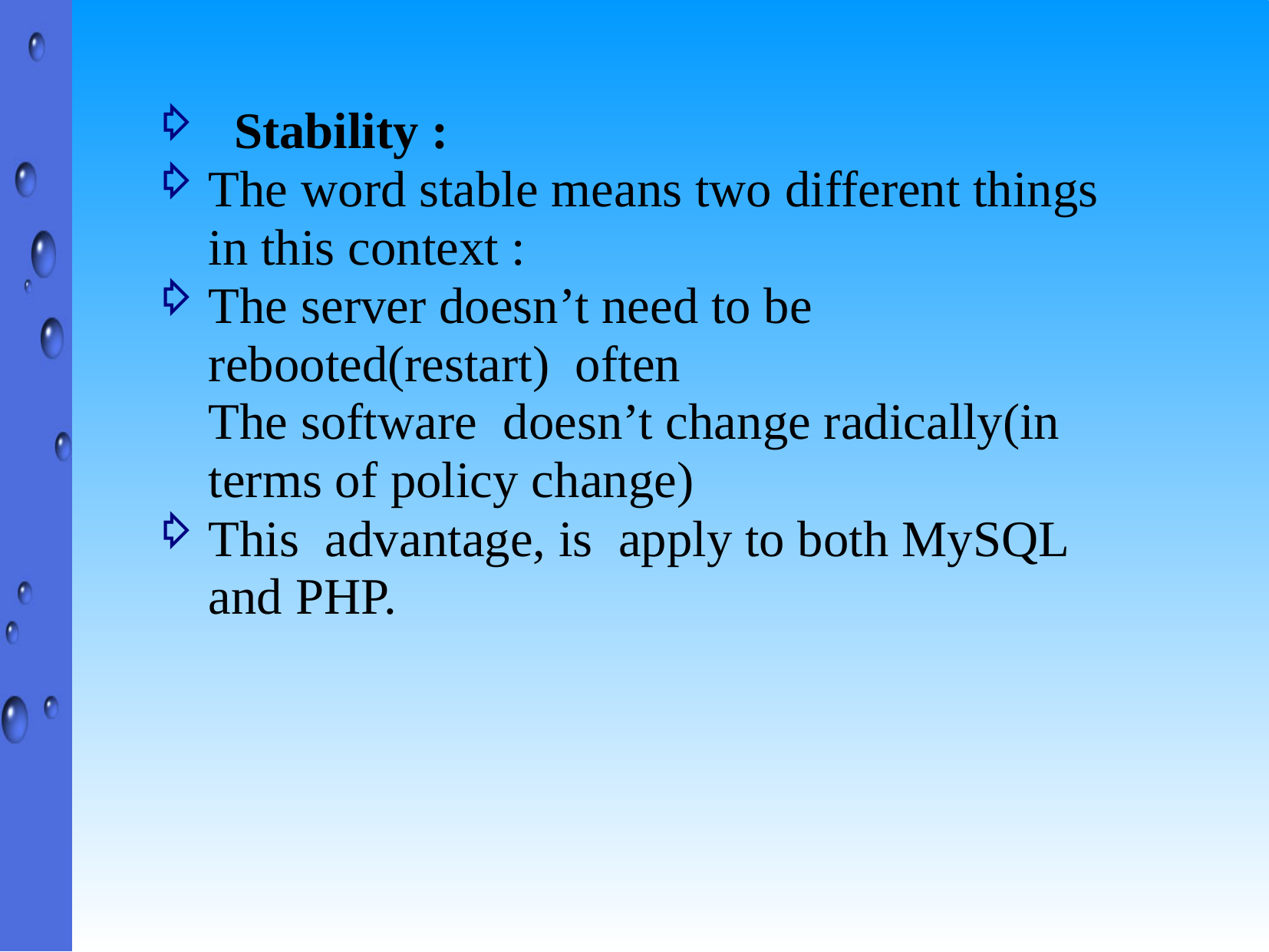

Stability :
The word stable means two different things in this context :
The server doesn’t need to be rebooted(restart)  often
	The software  doesn’t change radically(in terms of policy change)
This  advantage, is  apply to both MySQL and PHP.